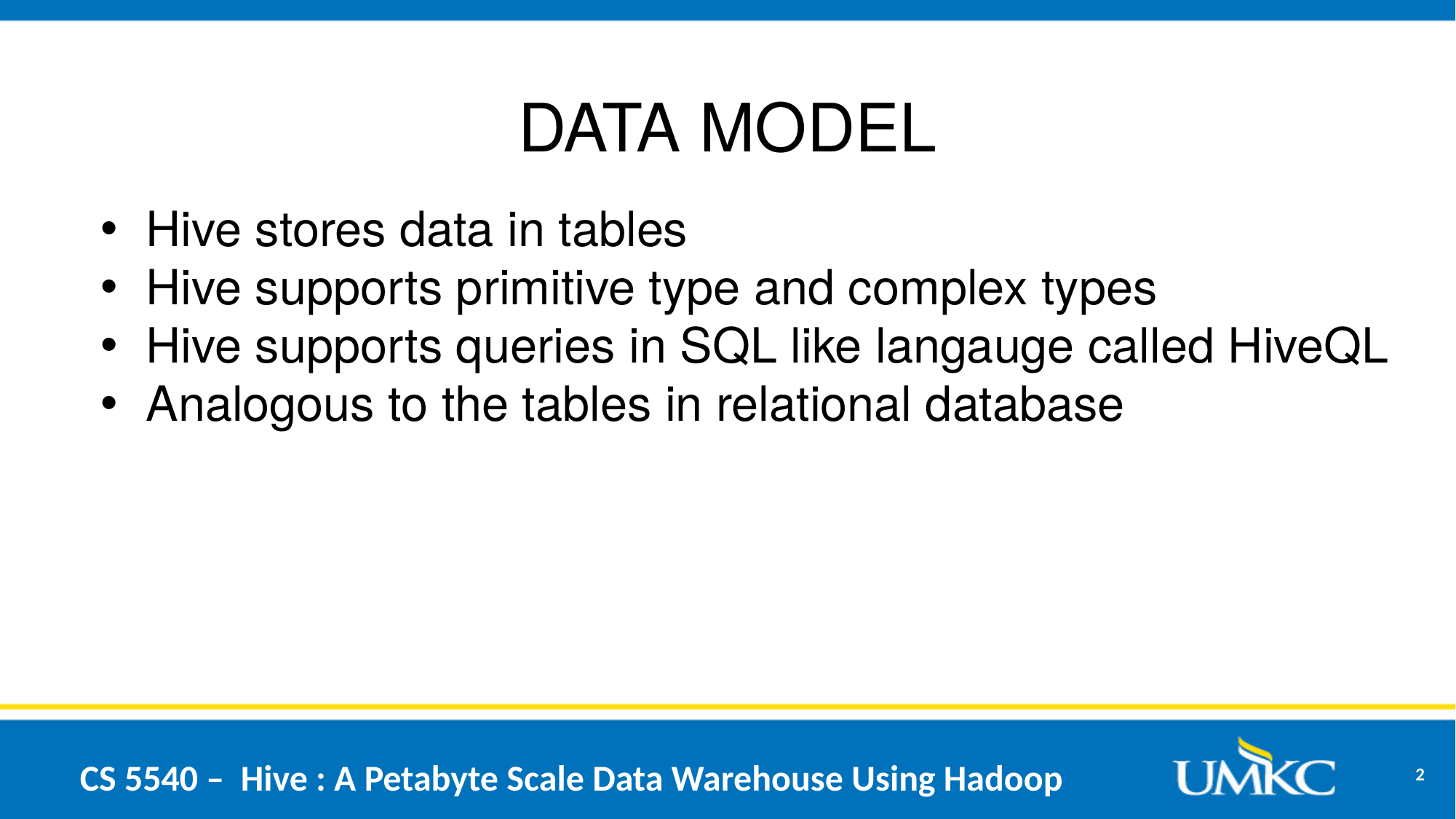

# DATA MODEL
Hive stores data in tables
Hive supports primitive type and complex types
Hive supports queries in SQL like langauge called HiveQL
Analogous to the tables in relational database

2
CS 5540 –  Hive : A Petabyte Scale Data Warehouse Using Hadoop